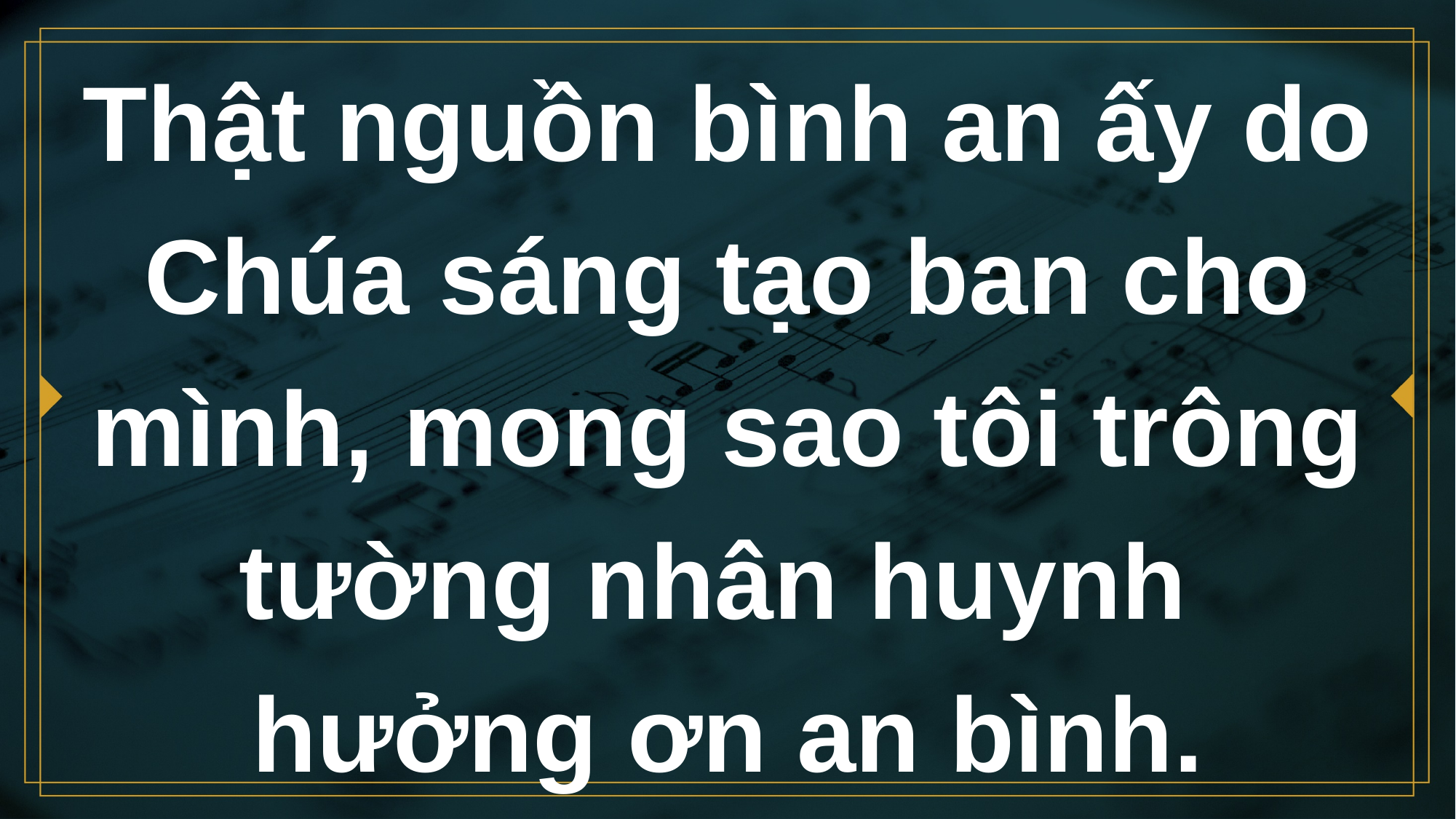

# Thật nguồn bình an ấy do Chúa sáng tạo ban cho mình, mong sao tôi trông tường nhân huynh hưởng ơn an bình.